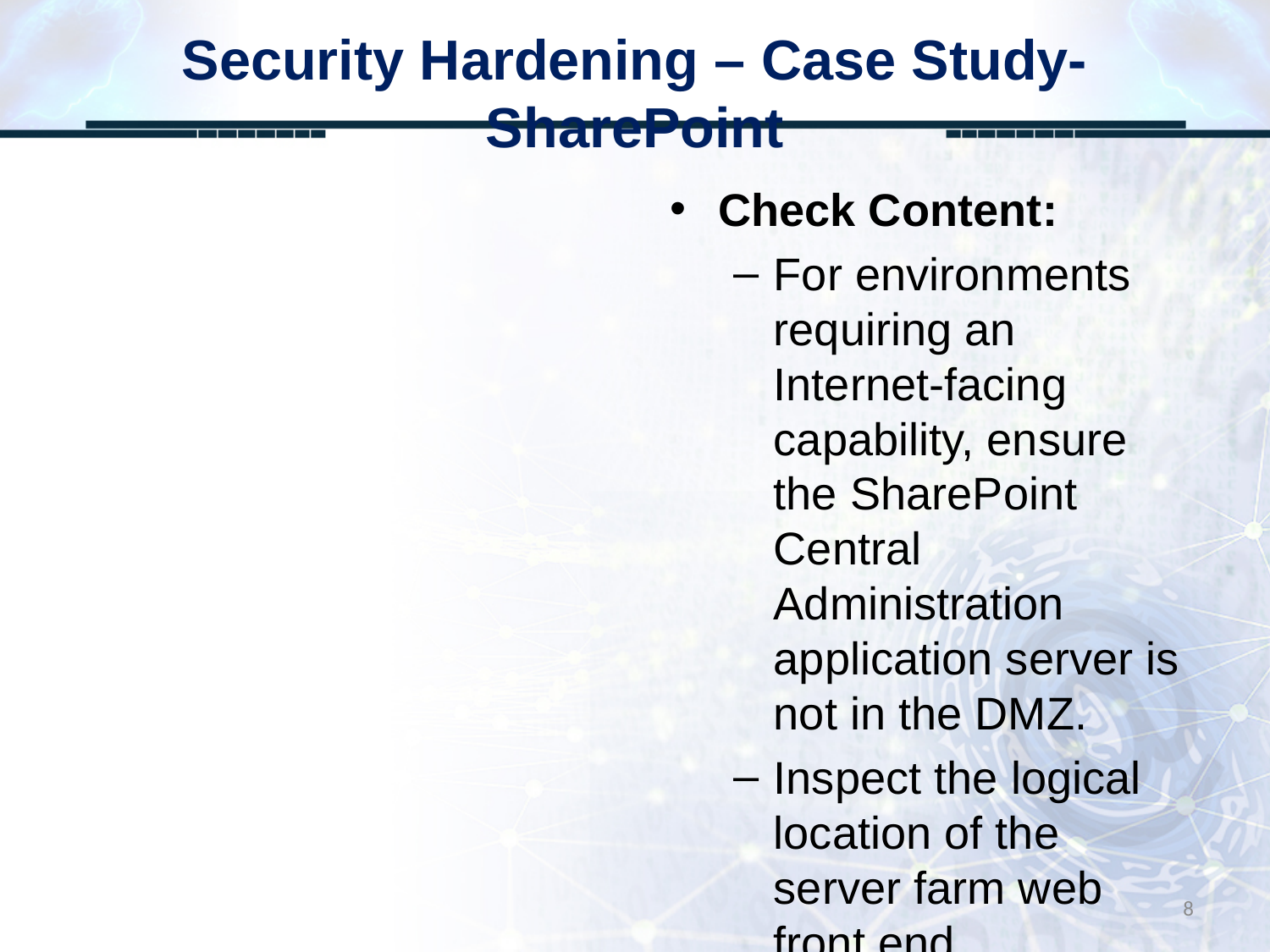

# Security Hardening – Case Study-SharePoint
Check Content:
For environments requiring an Internet-facing capability, ensure the SharePoint Central Administration application server is not in the DMZ.
Inspect the logical location of the server farm web front end…
8